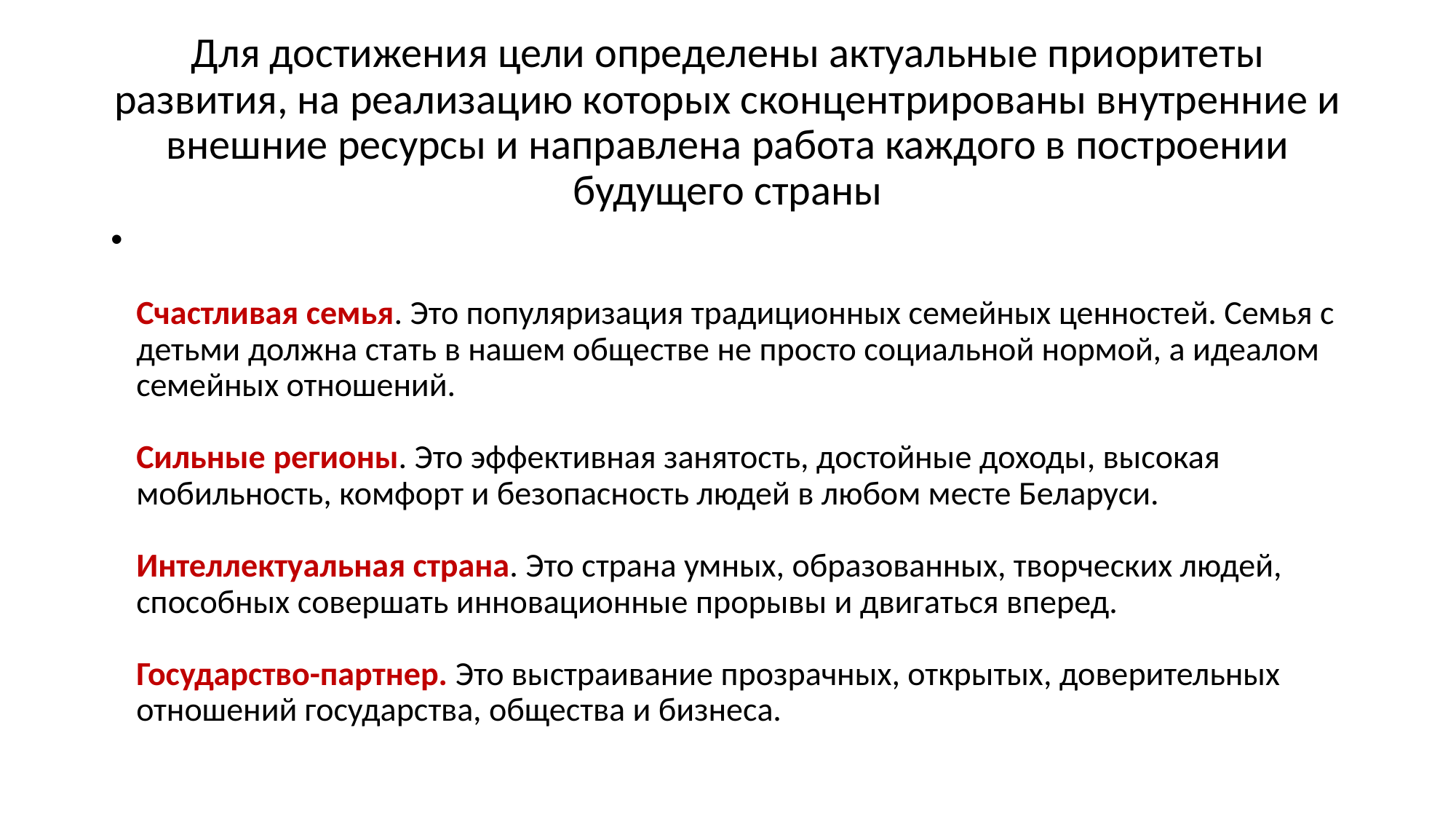

# Для достижения цели определены актуальные приоритеты развития, на реализацию которых сконцентрированы внутренние и внешние ресурсы и направлена работа каждого в построении будущего страны
Счастливая семья. Это популяризация традиционных семейных ценностей. Семья с детьми должна стать в нашем обществе не просто социальной нормой, а идеалом семейных отношений.
Сильные регионы. Это эффективная занятость, достойные доходы, высокая мобильность, комфорт и безопасность людей в любом месте Беларуси.
Интеллектуальная страна. Это страна умных, образованных, творческих людей, способных совершать инновационные прорывы и двигаться вперед.
Государство-партнер. Это выстраивание прозрачных, открытых, доверительных отношений государства, общества и бизнеса.